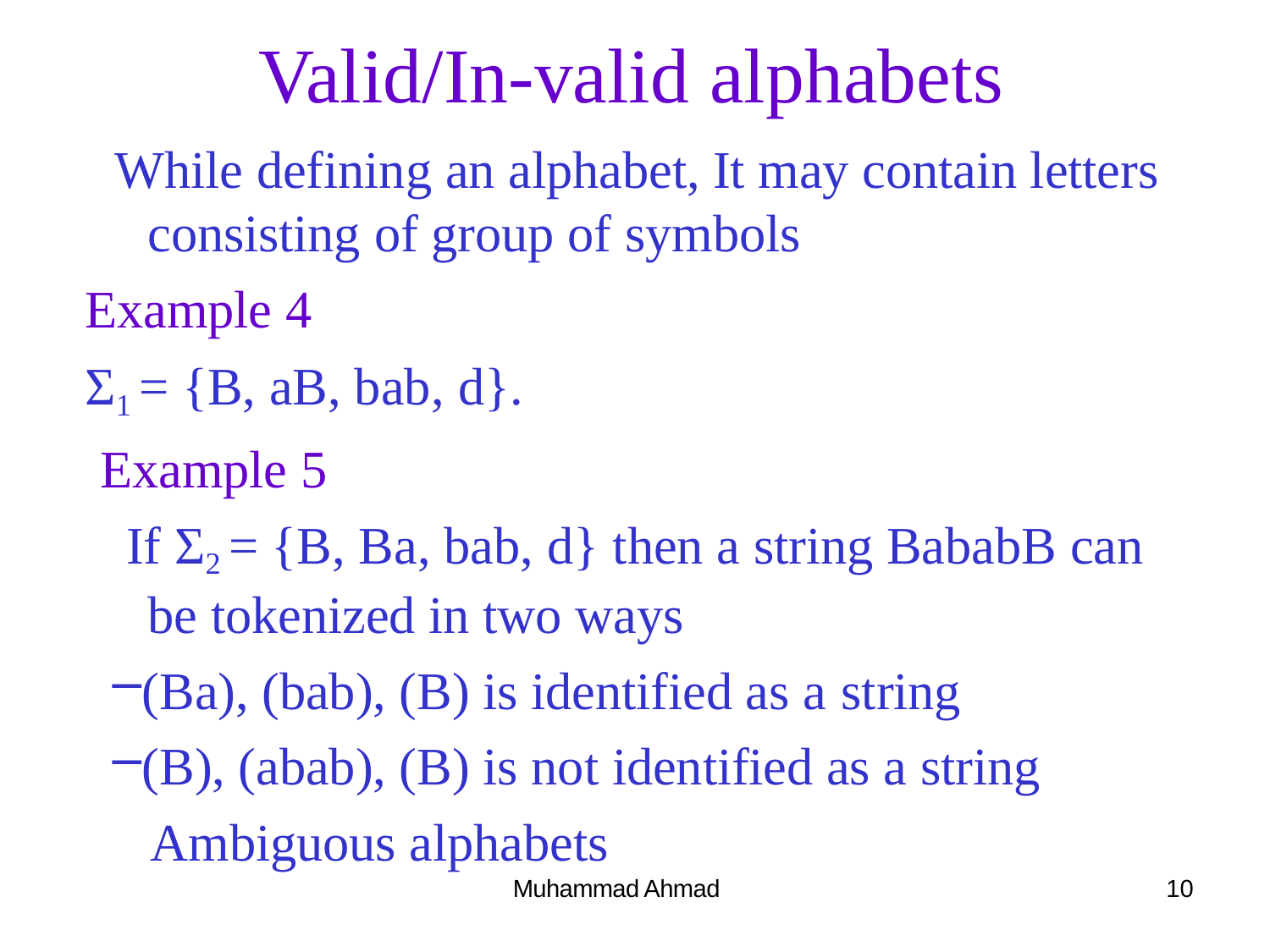

# Valid/In-valid alphabets
While defining an alphabet, It may contain letters  consisting of group of symbols
Example 4
Σ1 = {B, aB, bab, d}.  Example 5
If Σ2 = {B, Ba, bab, d} then a string BababB can  be tokenized in two ways
(Ba), (bab), (B) is identified as a string
(B), (abab), (B) is not identified as a string  Ambiguous alphabets
Muhammad Ahmad
10